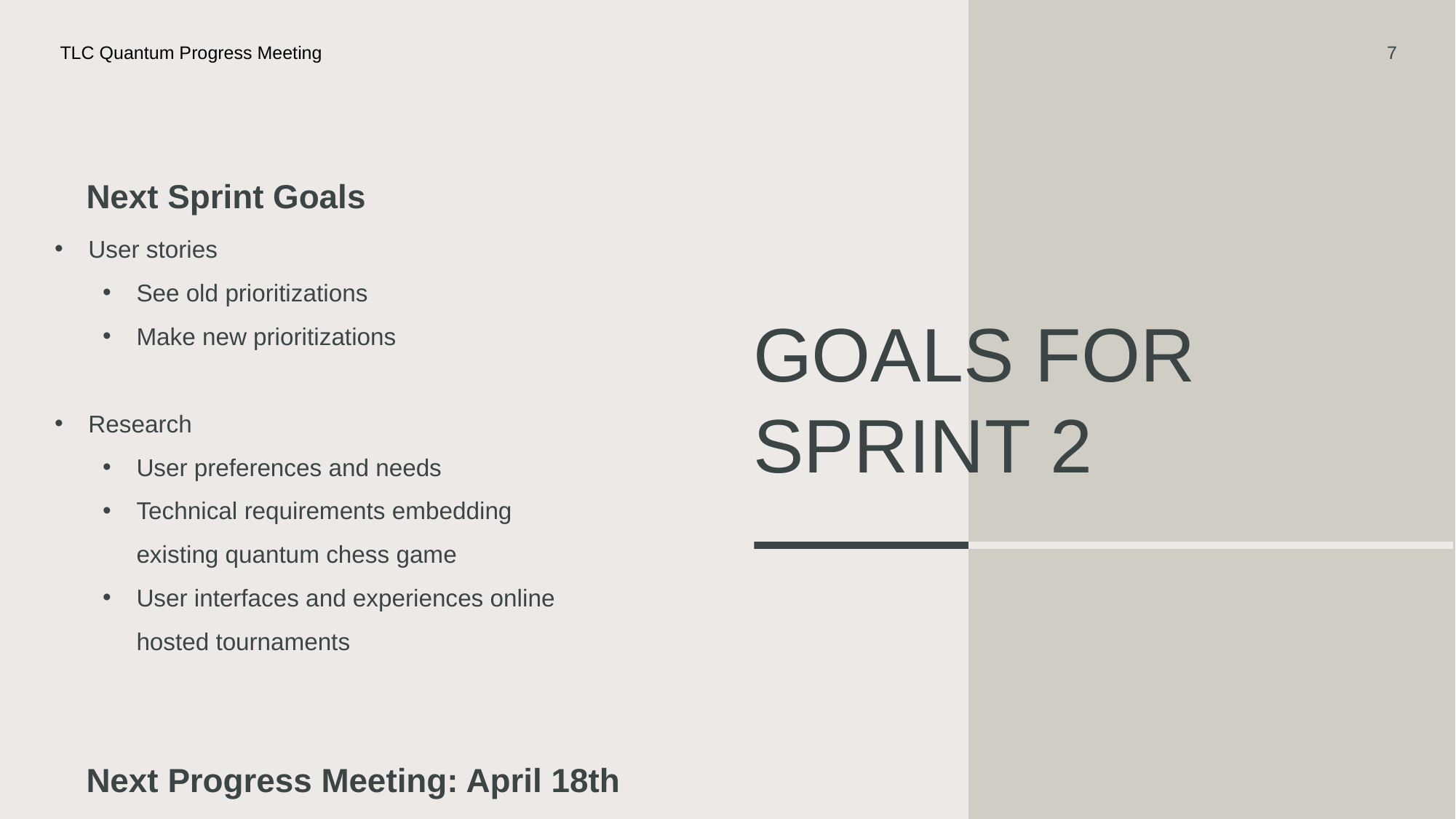

TLC Quantum Progress Meeting
7
Next Sprint Goals
User stories
See old prioritizations
Make new prioritizations

Research
User preferences and needs
Technical requirements embedding existing quantum chess game
User interfaces and experiences online hosted tournaments

# Goals for sprint 2
Next Progress Meeting: April 18th